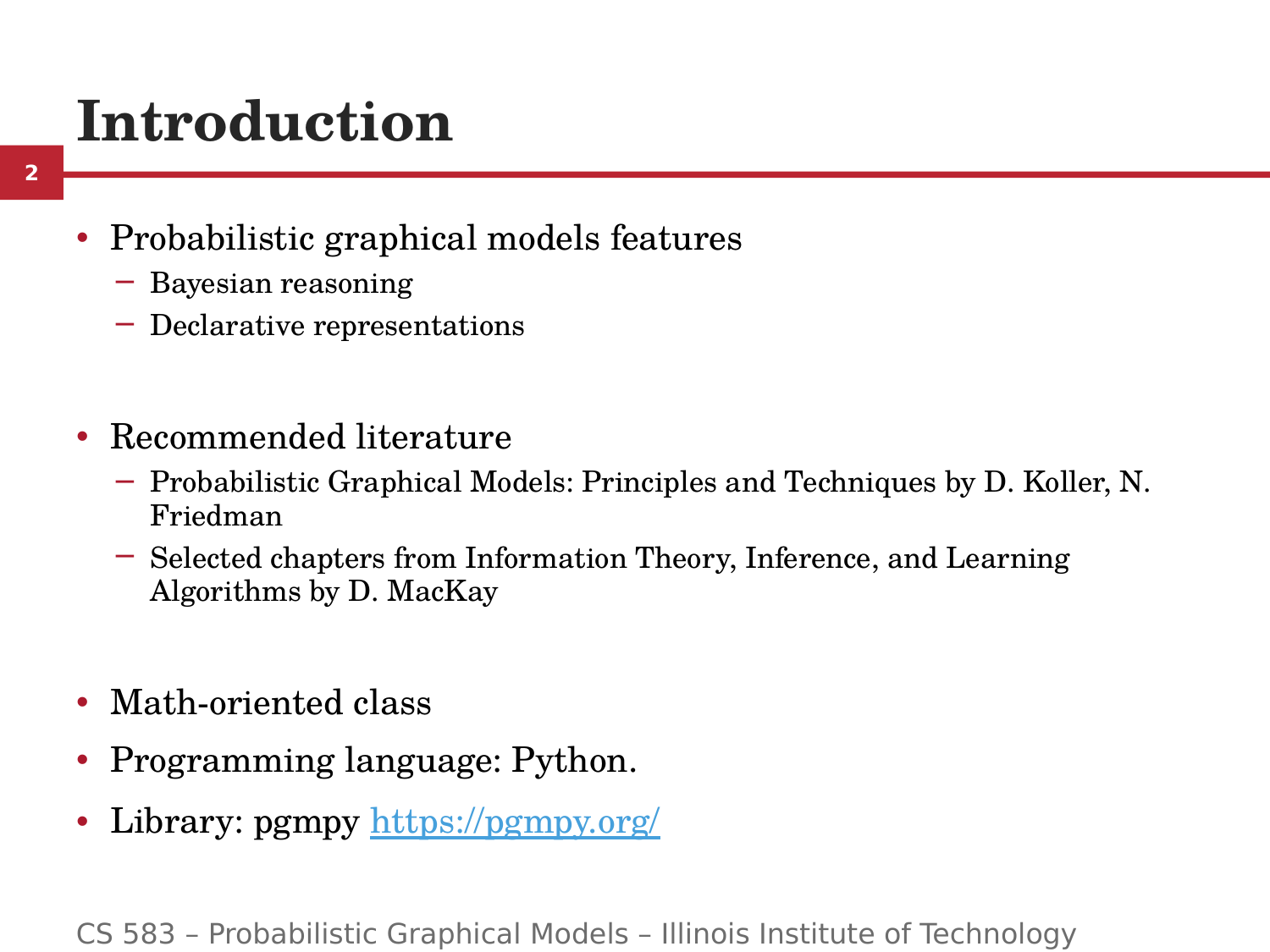

# Introduction
Probabilistic graphical models features
Bayesian reasoning
Declarative representations

Recommended literature
Probabilistic Graphical Models: Principles and Techniques by D. Koller, N. Friedman
Selected chapters from Information Theory, Inference, and Learning Algorithms by D. MacKay

Math-oriented class
Programming language: Python.
Library: pgmpy https://pgmpy.org/
CS 583 – Probabilistic Graphical Models – Illinois Institute of Technology